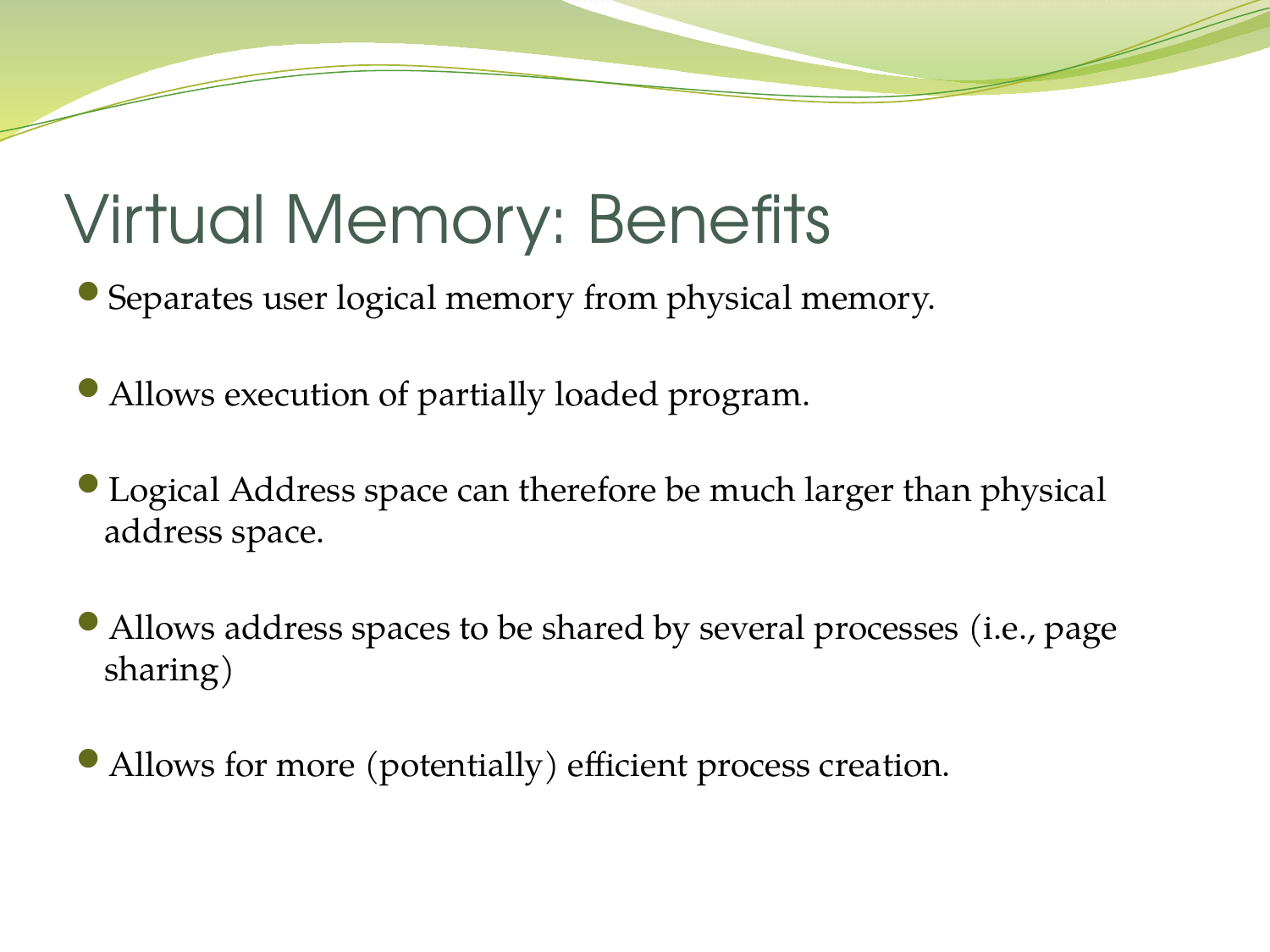

# Virtual Memory: Benefits
Separates user logical memory from physical memory.

Allows execution of partially loaded program.

Logical Address space can therefore be much larger than physical address space.

Allows address spaces to be shared by several processes (i.e., page sharing)

Allows for more (potentially) efficient process creation.